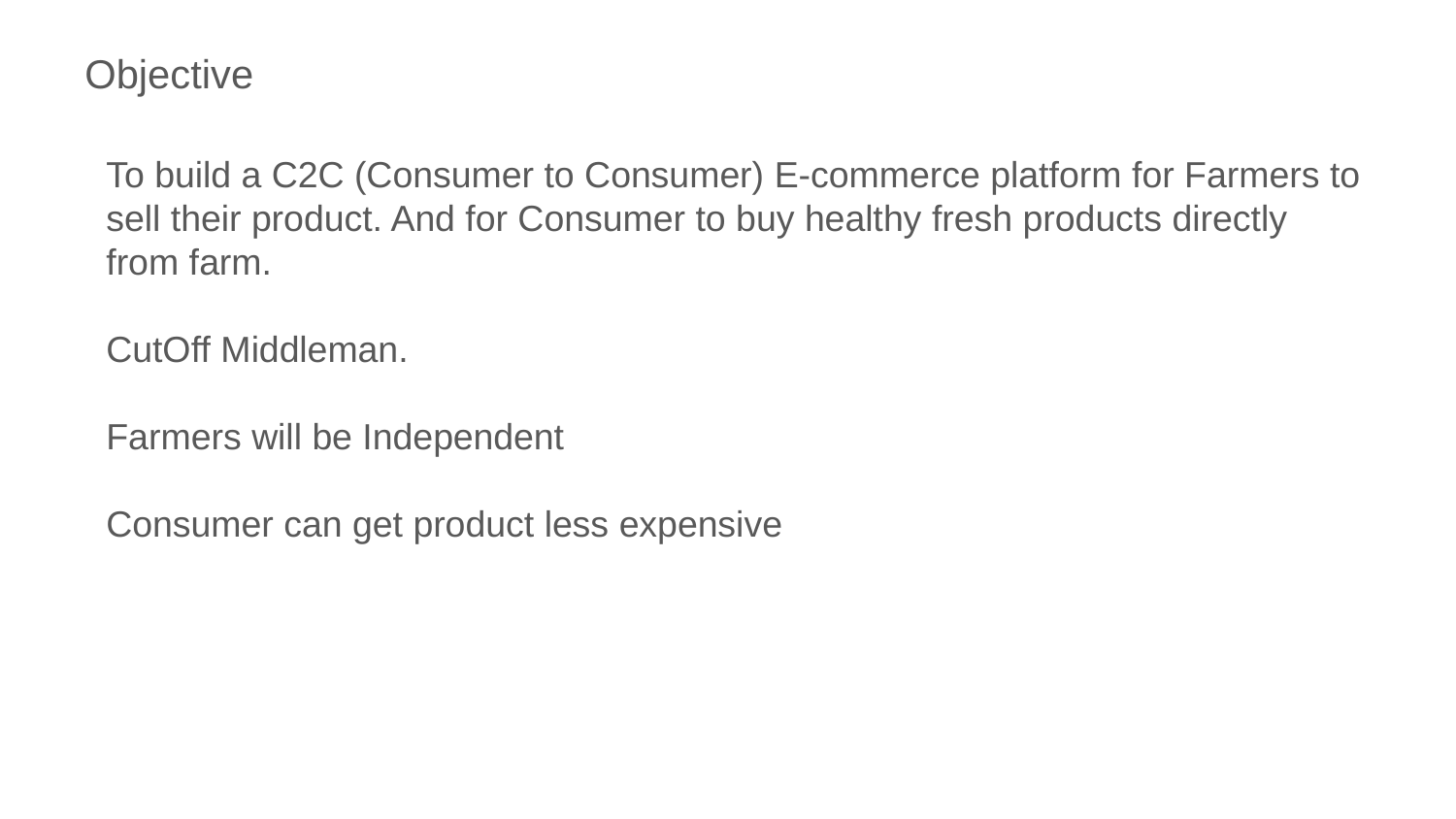

Objective
To build a C2C (Consumer to Consumer) E-commerce platform for Farmers to sell their product. And for Consumer to buy healthy fresh products directly from farm.

CutOff Middleman.

Farmers will be Independent

Consumer can get product less expensive